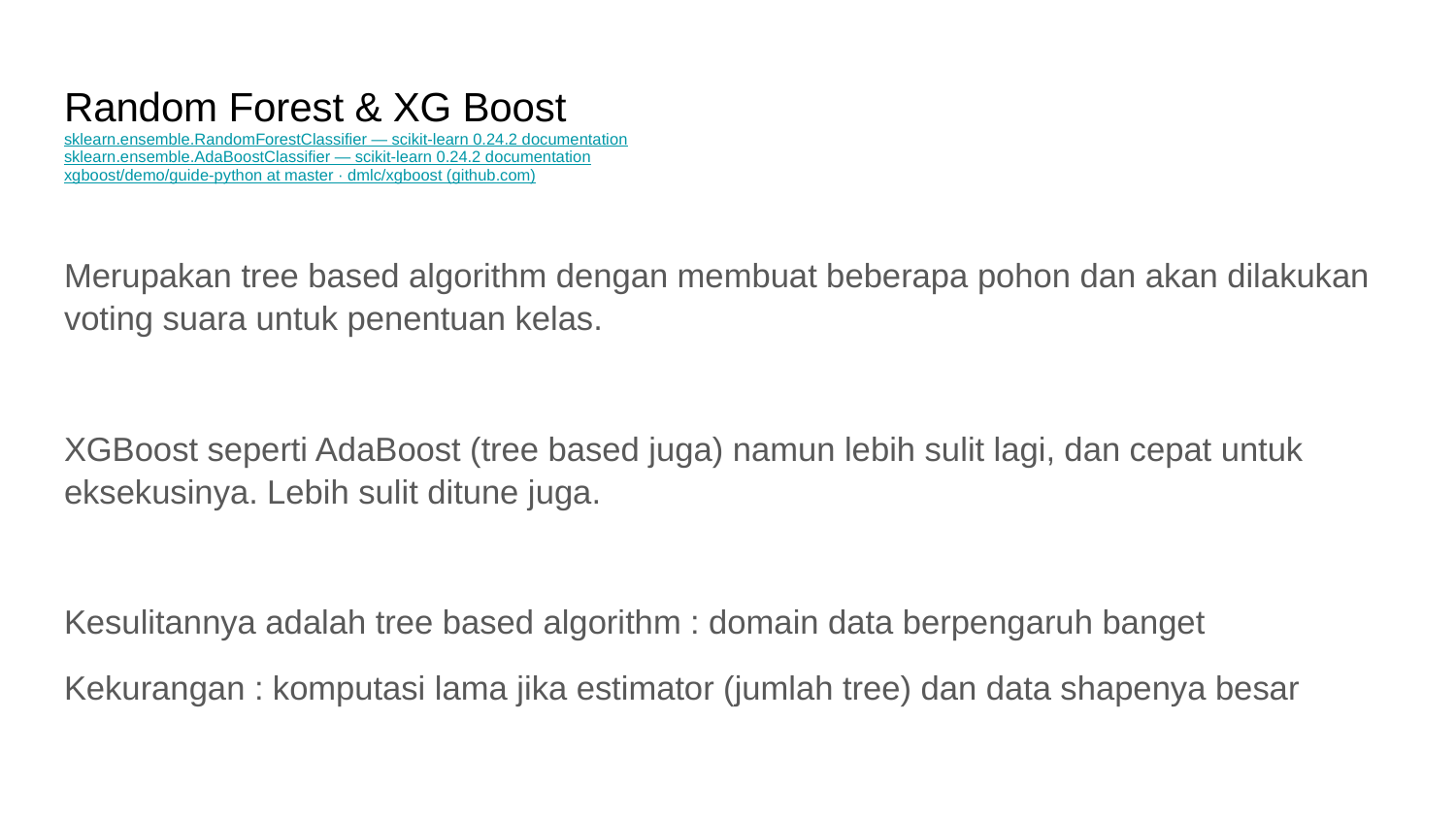

# Random Forest & XG Boost
sklearn.ensemble.RandomForestClassifier — scikit-learn 0.24.2 documentation
sklearn.ensemble.AdaBoostClassifier — scikit-learn 0.24.2 documentation
xgboost/demo/guide-python at master · dmlc/xgboost (github.com)
Merupakan tree based algorithm dengan membuat beberapa pohon dan akan dilakukan voting suara untuk penentuan kelas.

XGBoost seperti AdaBoost (tree based juga) namun lebih sulit lagi, dan cepat untuk eksekusinya. Lebih sulit ditune juga.

Kesulitannya adalah tree based algorithm : domain data berpengaruh banget
Kekurangan : komputasi lama jika estimator (jumlah tree) dan data shapenya besar